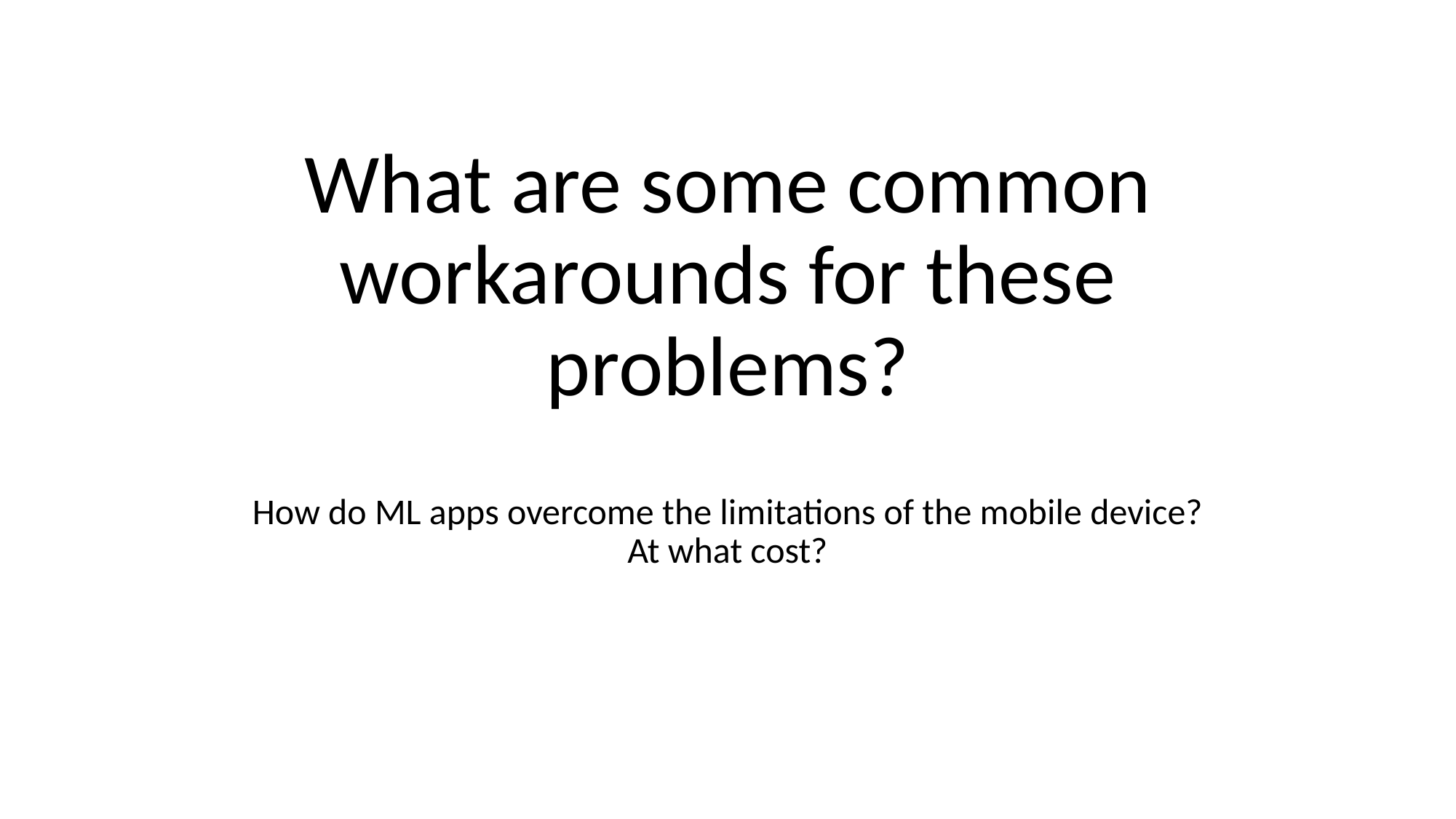

# What are some common workarounds for these problems?
How do ML apps overcome the limitations of the mobile device?
At what cost?